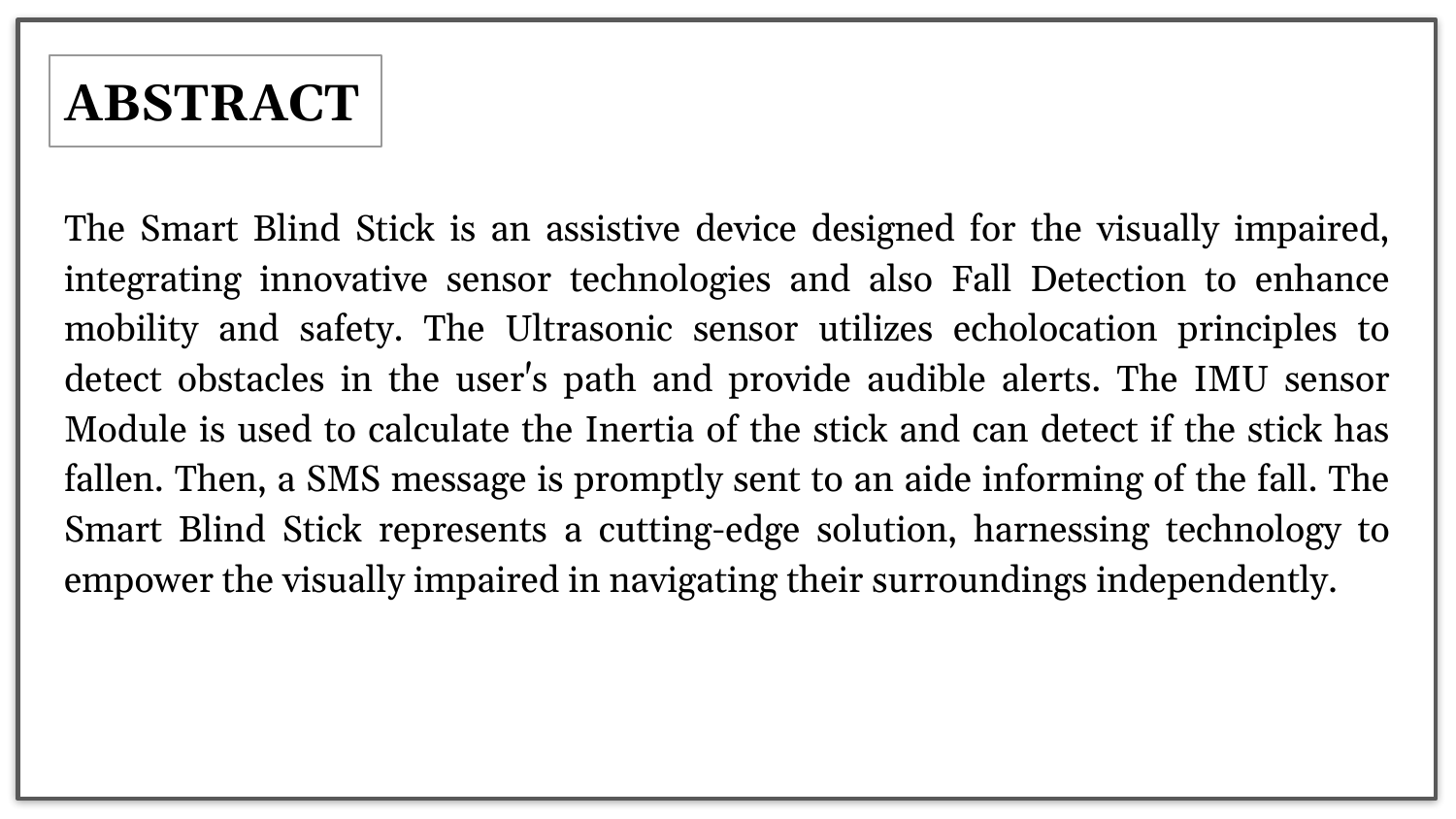

# ABSTRACT
The Smart Blind Stick is an assistive device designed for the visually impaired, integrating innovative sensor technologies and also Fall Detection to enhance mobility and safety. The Ultrasonic sensor utilizes echolocation principles to detect obstacles in the user's path and provide audible alerts. The IMU sensor Module is used to calculate the Inertia of the stick and can detect if the stick has fallen. Then, a SMS message is promptly sent to an aide informing of the fall. The Smart Blind Stick represents a cutting-edge solution, harnessing technology to empower the visually impaired in navigating their surroundings independently.